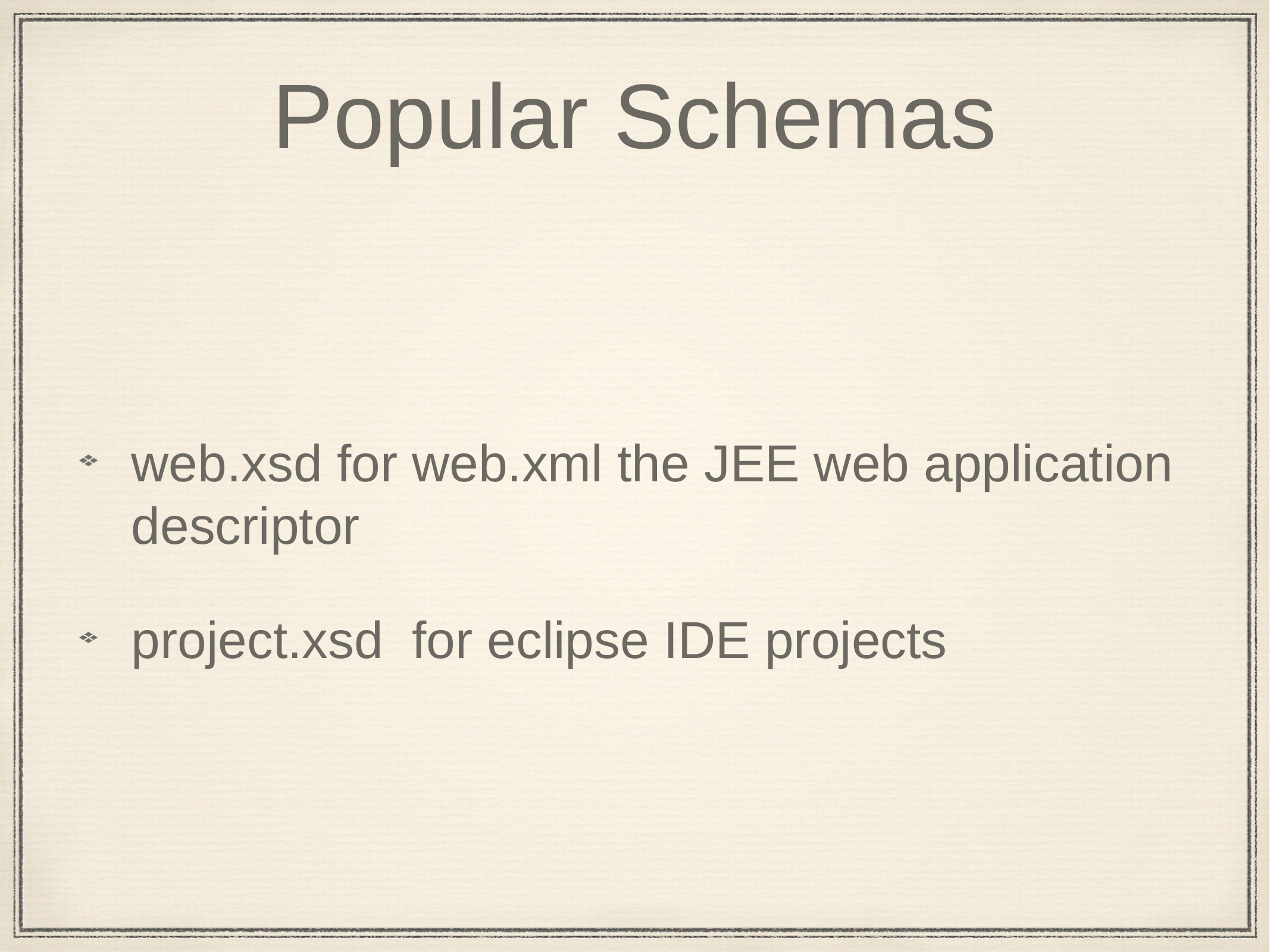

# Popular Schemas
web.xsd for web.xml the JEE web application descriptor
project.xsd  for eclipse IDE projects